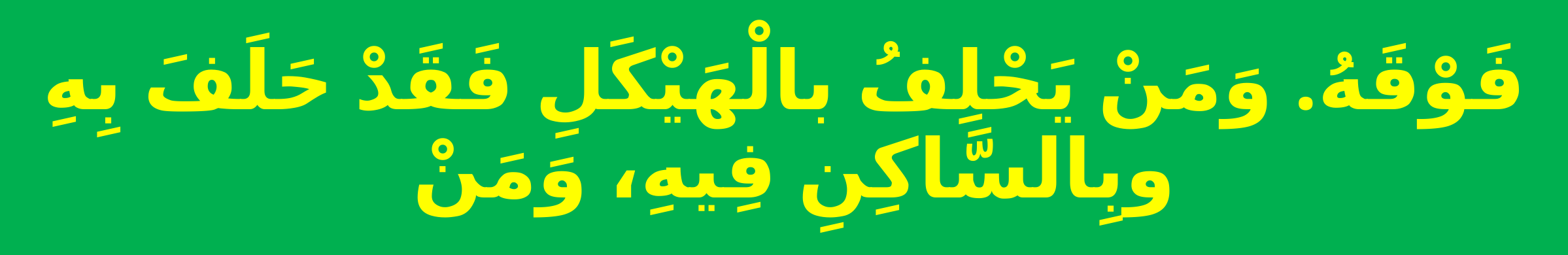

# فَوْقَهُ. وَمَنْ يَحْلِفُ بالْهَيْكَلِ فَقَدْ حَلَفَ بِهِ وبِالسَّاكِنِ فِيهِ، وَمَنْ